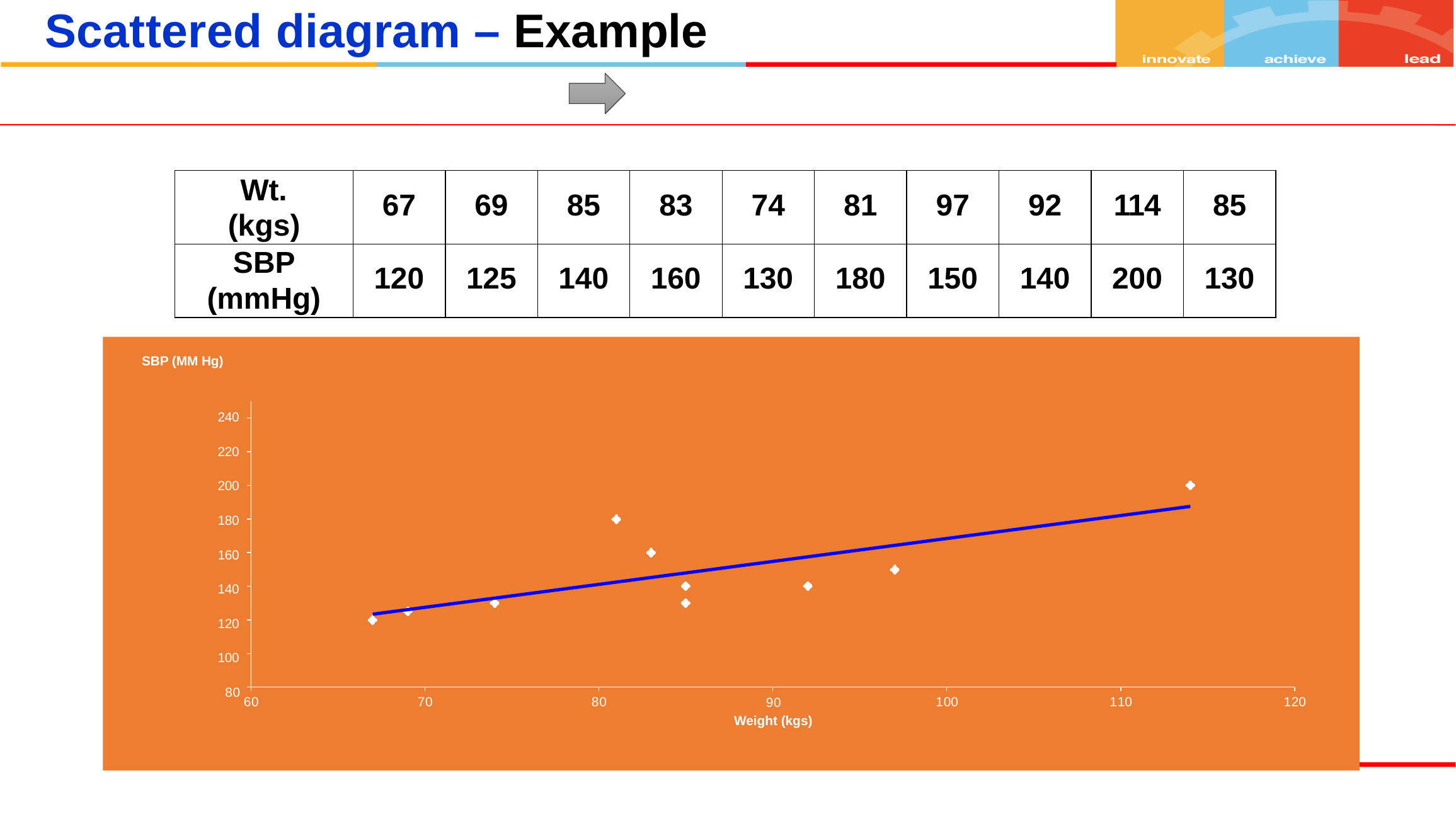

# Scattered diagram – Example

| Wt. (kgs) | 67 | 69 | 85 | 83 | 74 | 81 | 97 | 92 | 114 | 85 |
| --- | --- | --- | --- | --- | --- | --- | --- | --- | --- | --- |
| SBP (mmHg) | 120 | 125 | 140 | 160 | 130 | 180 | 150 | 140 | 200 | 130 |

SBP (MM Hg)
240

220

200

180

160

140

120

100

80
90
Weight (kgs)
60
70
80
100
110
120
|